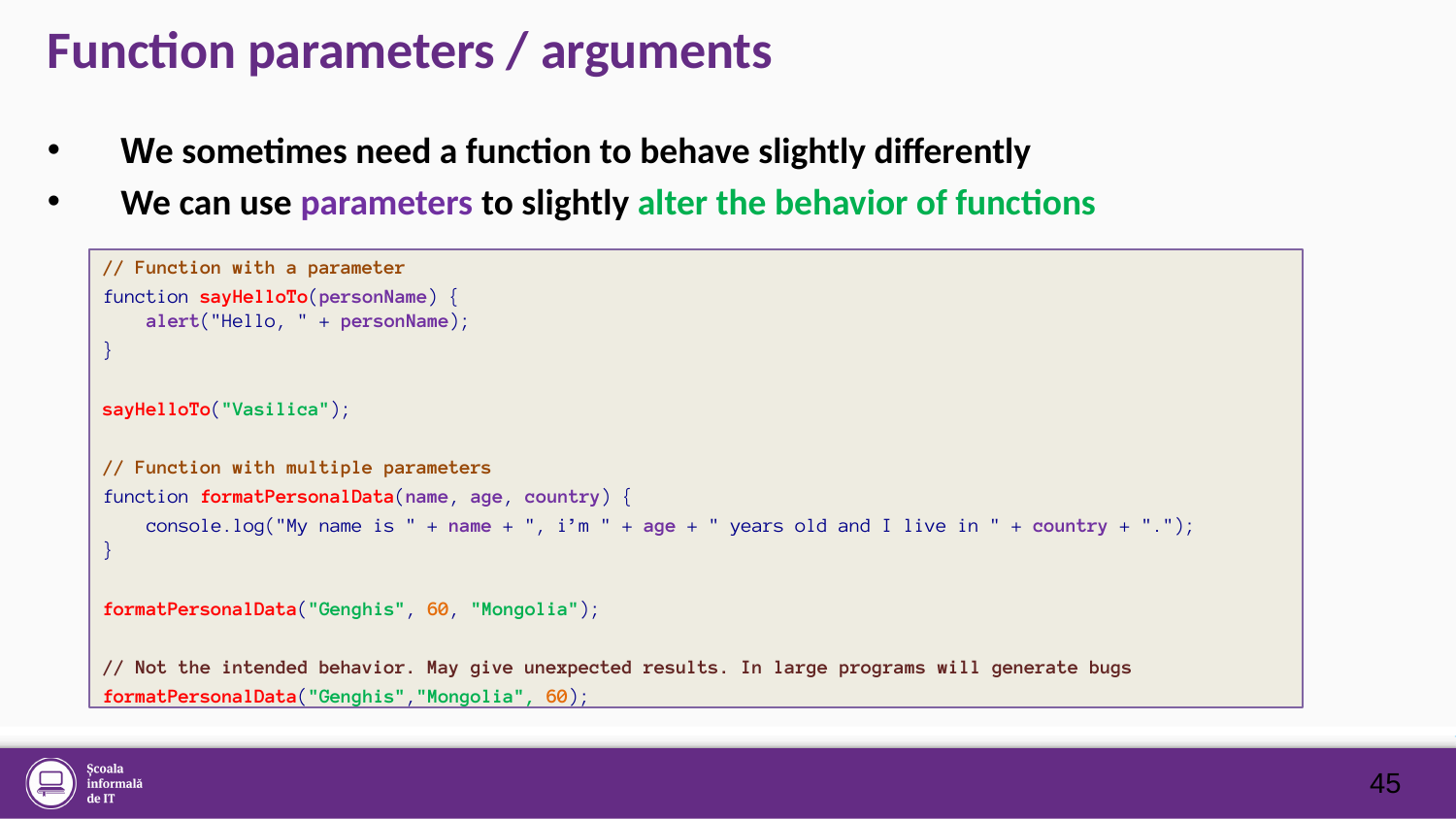

# Function parameters / arguments
We sometimes need a function to behave slightly differently
We can use parameters to slightly alter the behavior of functions
// Function with a parameter
function sayHelloTo(personName) {
    alert("Hello, " + personName);
}

sayHelloTo("Vasilica");

// Function with multiple parameters
function formatPersonalData(name, age, country) {
    console.log("My name is " + name + ", i’m " + age + " years old and I live in " + country + ".");
}

formatPersonalData("Genghis", 60, "Mongolia");

// Not the intended behavior. May give unexpected results. In large programs will generate bugs
formatPersonalData("Genghis","Mongolia", 60);

45